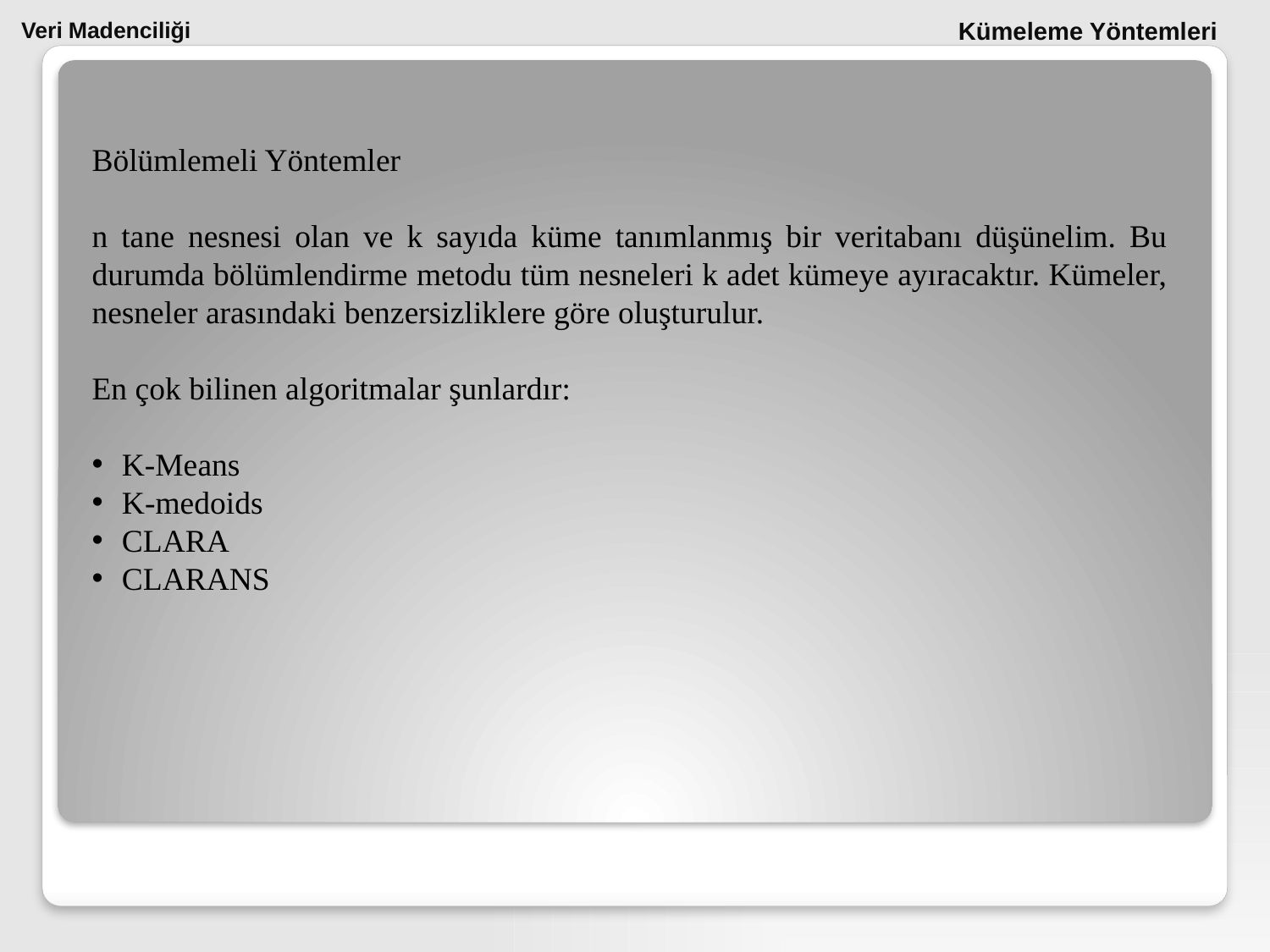

Kümeleme Yöntemleri
# Veri Madenciliği
Bölümlemeli Yöntemler

n tane nesnesi olan ve k sayıda küme tanımlanmış bir veritabanı düşünelim. Bu durumda bölümlendirme metodu tüm nesneleri k adet kümeye ayıracaktır. Kümeler, nesneler arasındaki benzersizliklere göre oluşturulur.

En çok bilinen algoritmalar şunlardır:

K-Means
K-medoids
CLARA
CLARANS